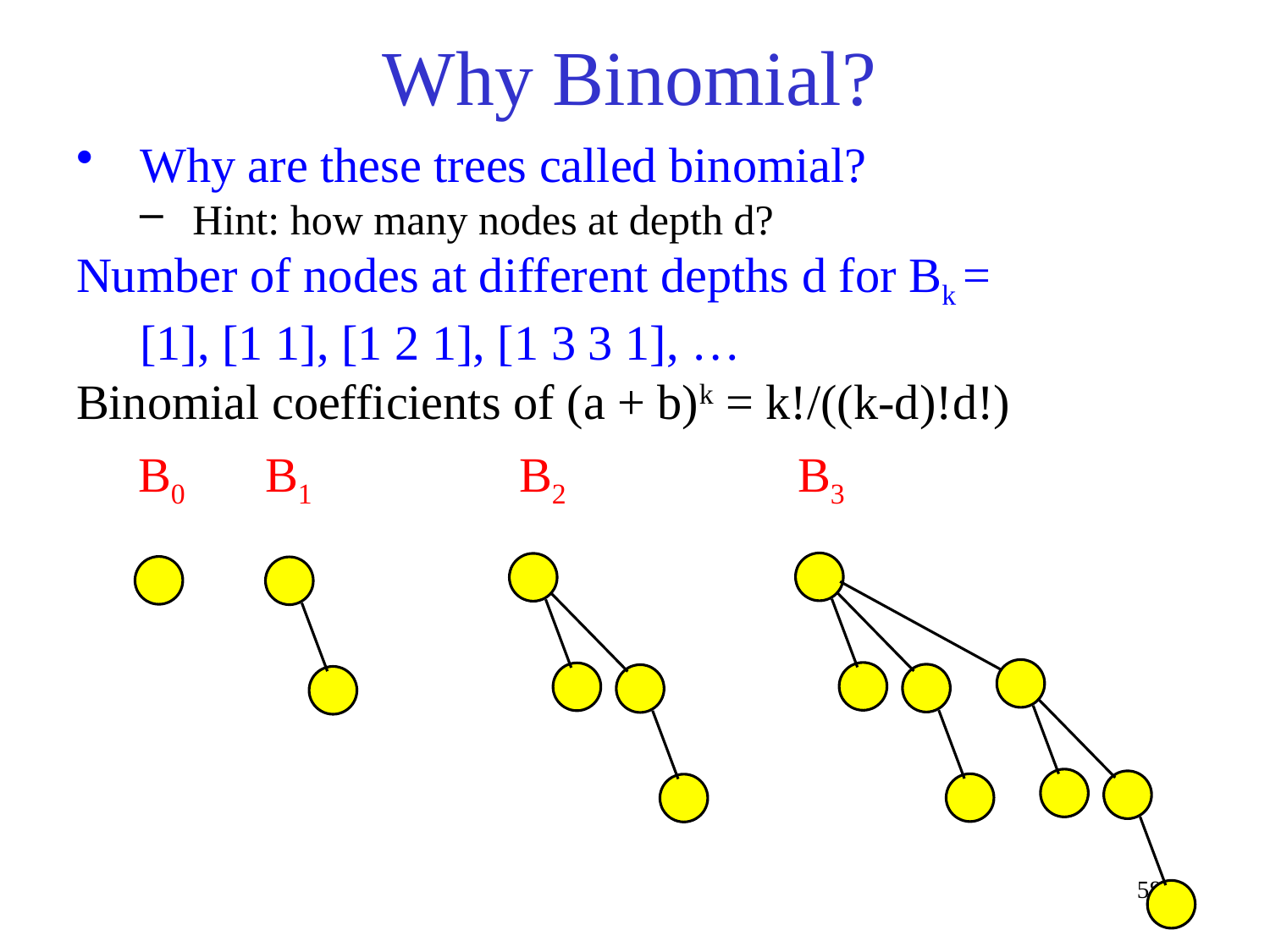

# Why Binomial?
Why are these trees called binomial?
Hint: how many nodes at depth d?
Number of nodes at different depths d for Bk =
	[1], [1 1], [1 2 1], [1 3 3 1], …
Binomial coefficients of (a + b)k = k!/((k-d)!d!)

B0	B1		B2		  B3

58